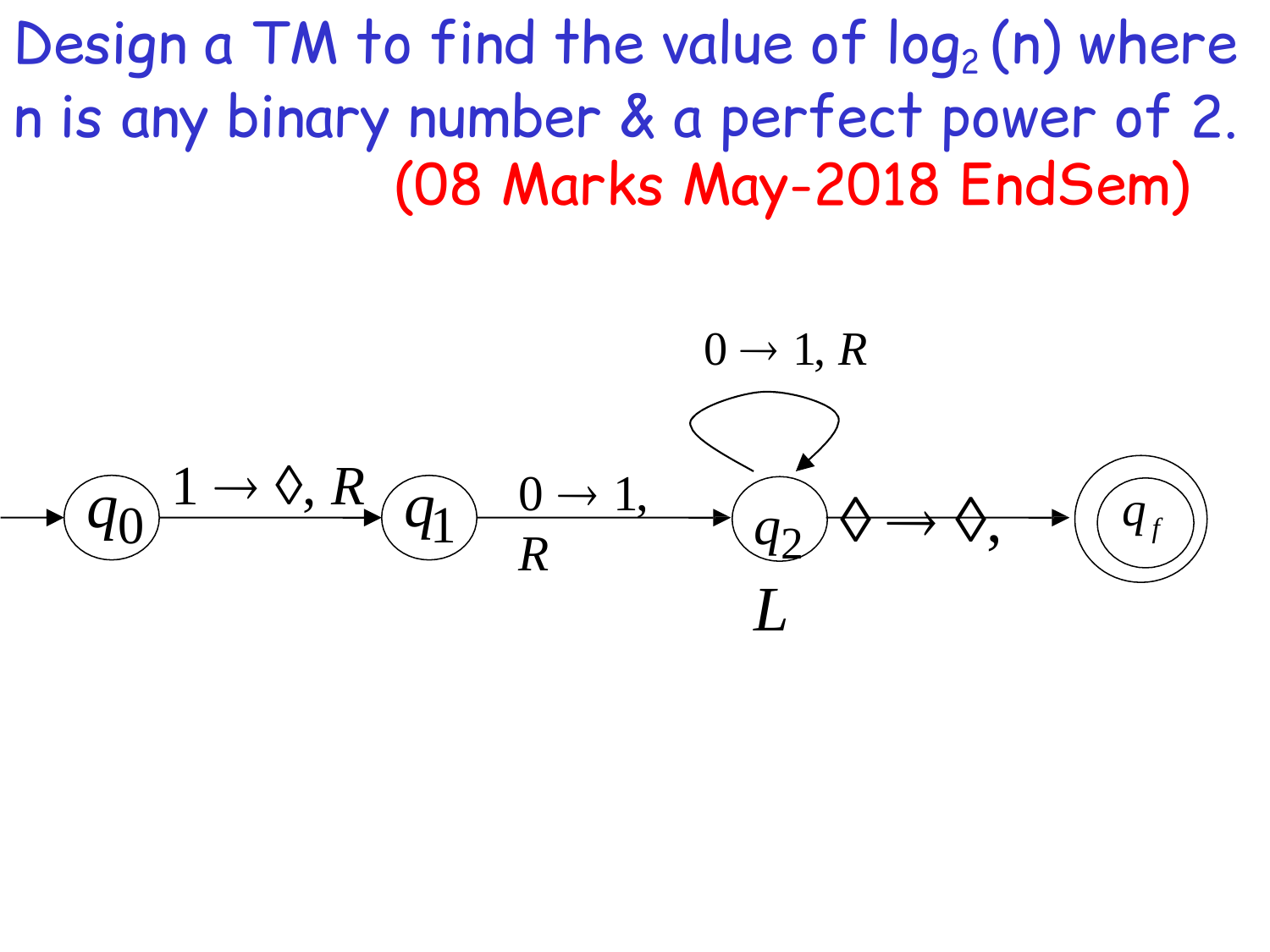

Design a TM to find the value of log2 (n) where n is any binary number & a perfect power of 2.
(08 Marks May-2018 EndSem)

0 → 1, R

q2	◊ → ◊, L
1 → ◊, R

0 → 1, R
q
q

q
1
0
f